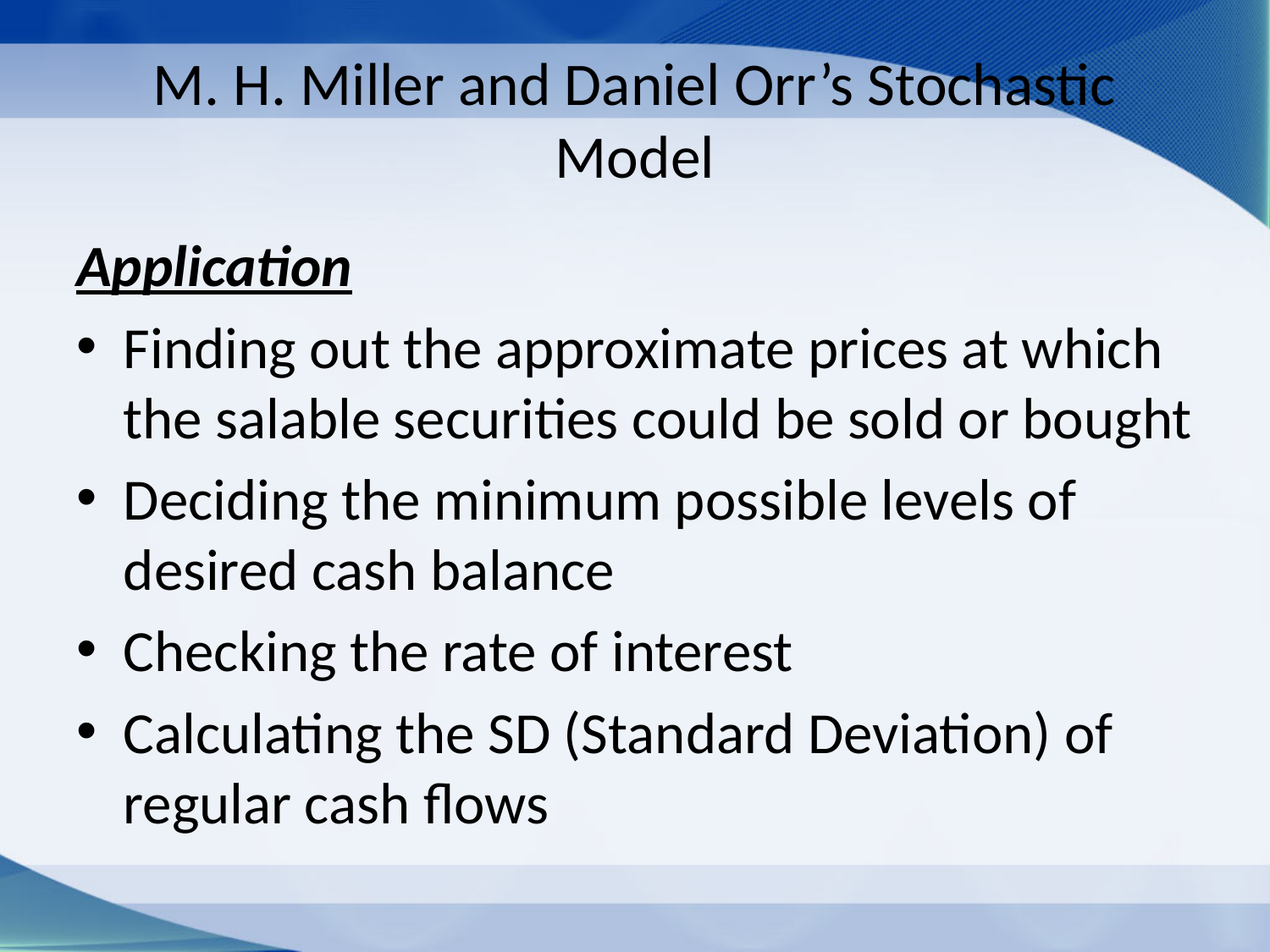

# M. H. Miller and Daniel Orr’s Stochastic Model
Application
Finding out the approximate prices at which the salable securities could be sold or bought
Deciding the minimum possible levels of desired cash balance
Checking the rate of interest
Calculating the SD (Standard Deviation) of regular cash flows